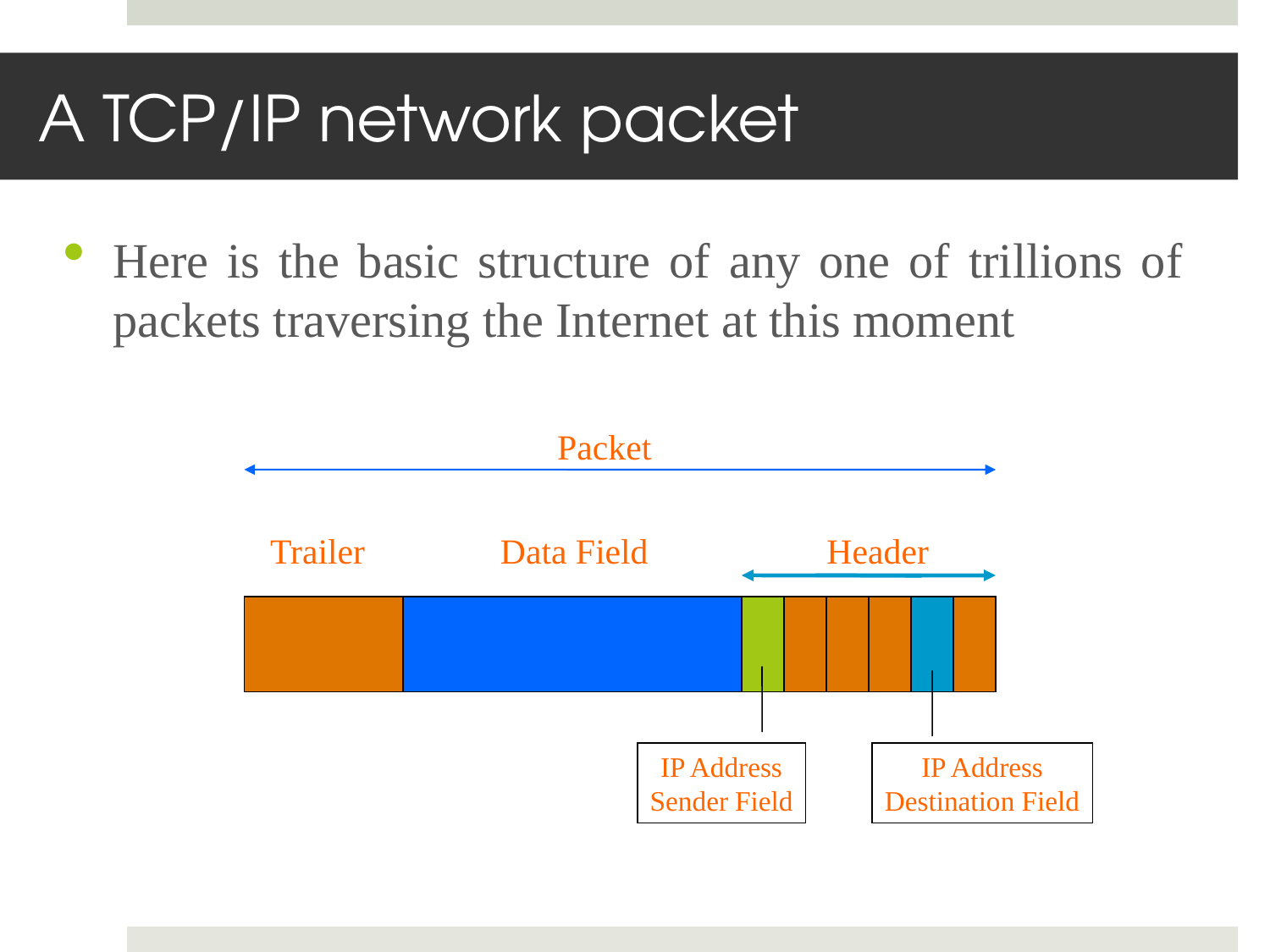

# A TCP/IP network packet
Here is the basic structure of any one of trillions of packets traversing the Internet at this moment

Packet

Trailer
Data Field
Header

IP Address
Sender Field
IP Address
Destination Field